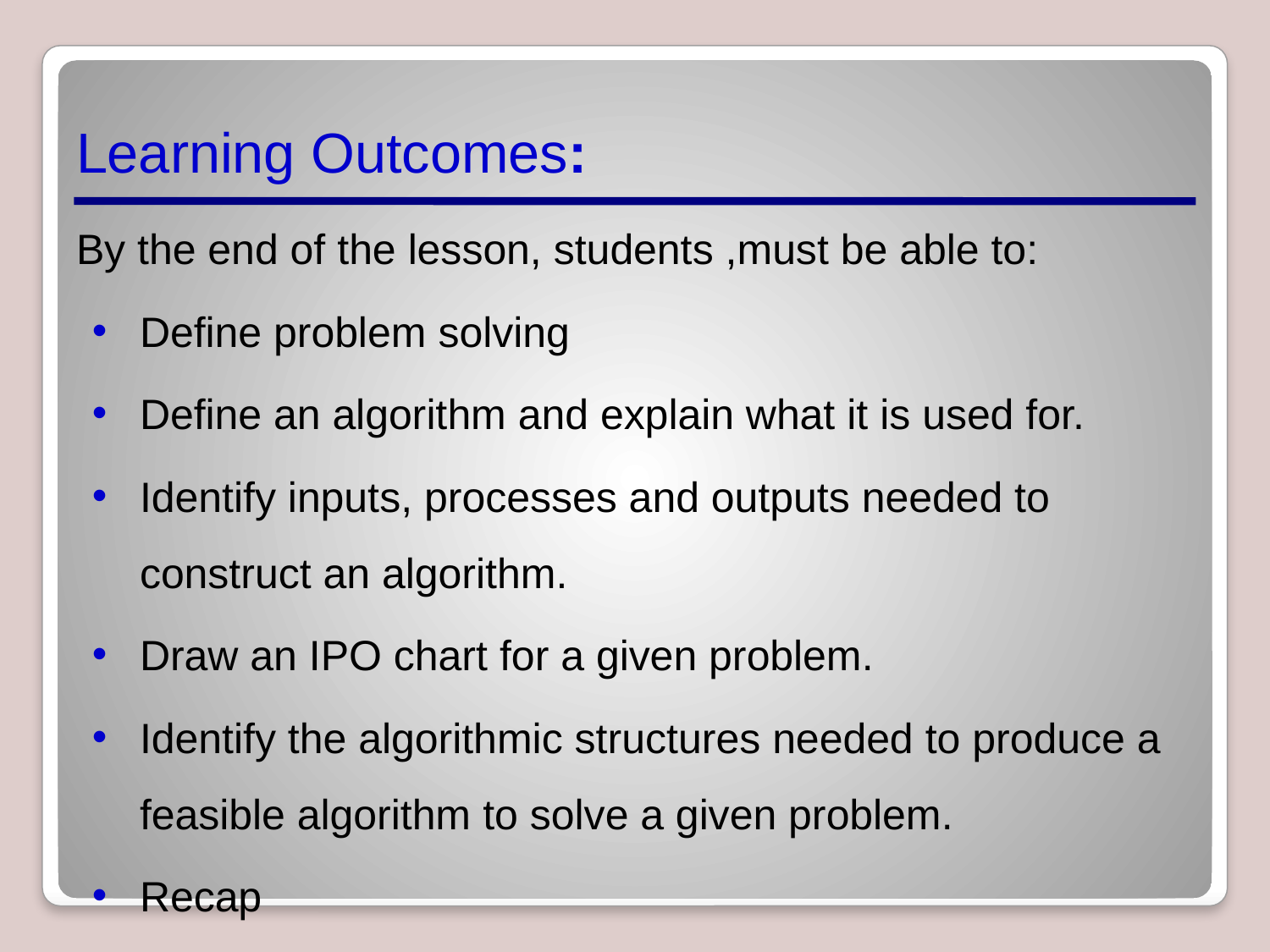

# Learning Outcomes:
By the end of the lesson, students ,must be able to:
Define problem solving
Define an algorithm and explain what it is used for.
Identify inputs, processes and outputs needed to construct an algorithm.
Draw an IPO chart for a given problem.
Identify the algorithmic structures needed to produce a feasible algorithm to solve a given problem.
Recap